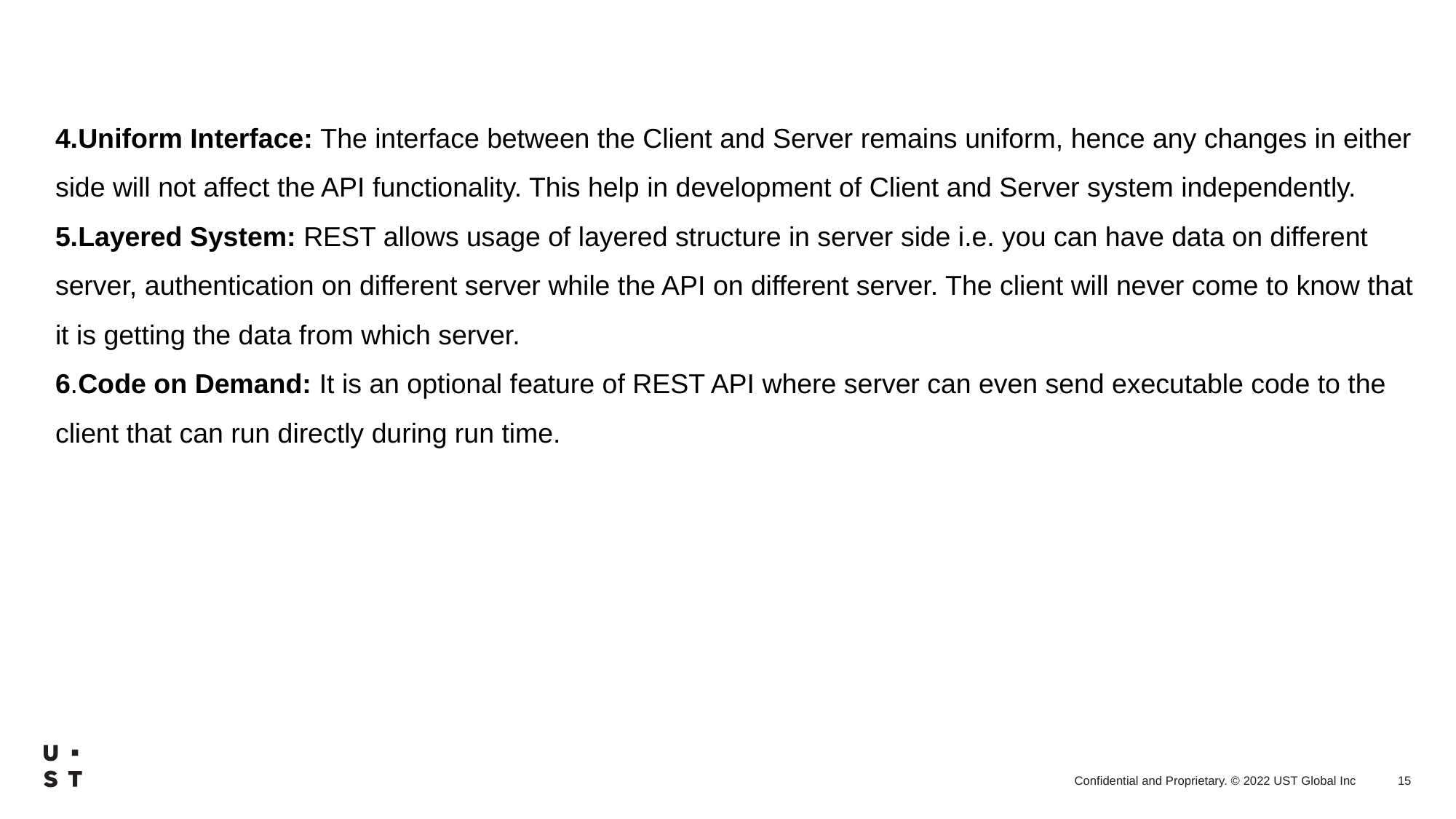

# 4.Uniform Interface: The interface between the Client and Server remains uniform, hence any changes in either side will not affect the API functionality. This help in development of Client and Server system independently. 5.Layered System: REST allows usage of layered structure in server side i.e. you can have data on different server, authentication on different server while the API on different server. The client will never come to know that it is getting the data from which server. 6.Code on Demand: It is an optional feature of REST API where server can even send executable code to the client that can run directly during run time.